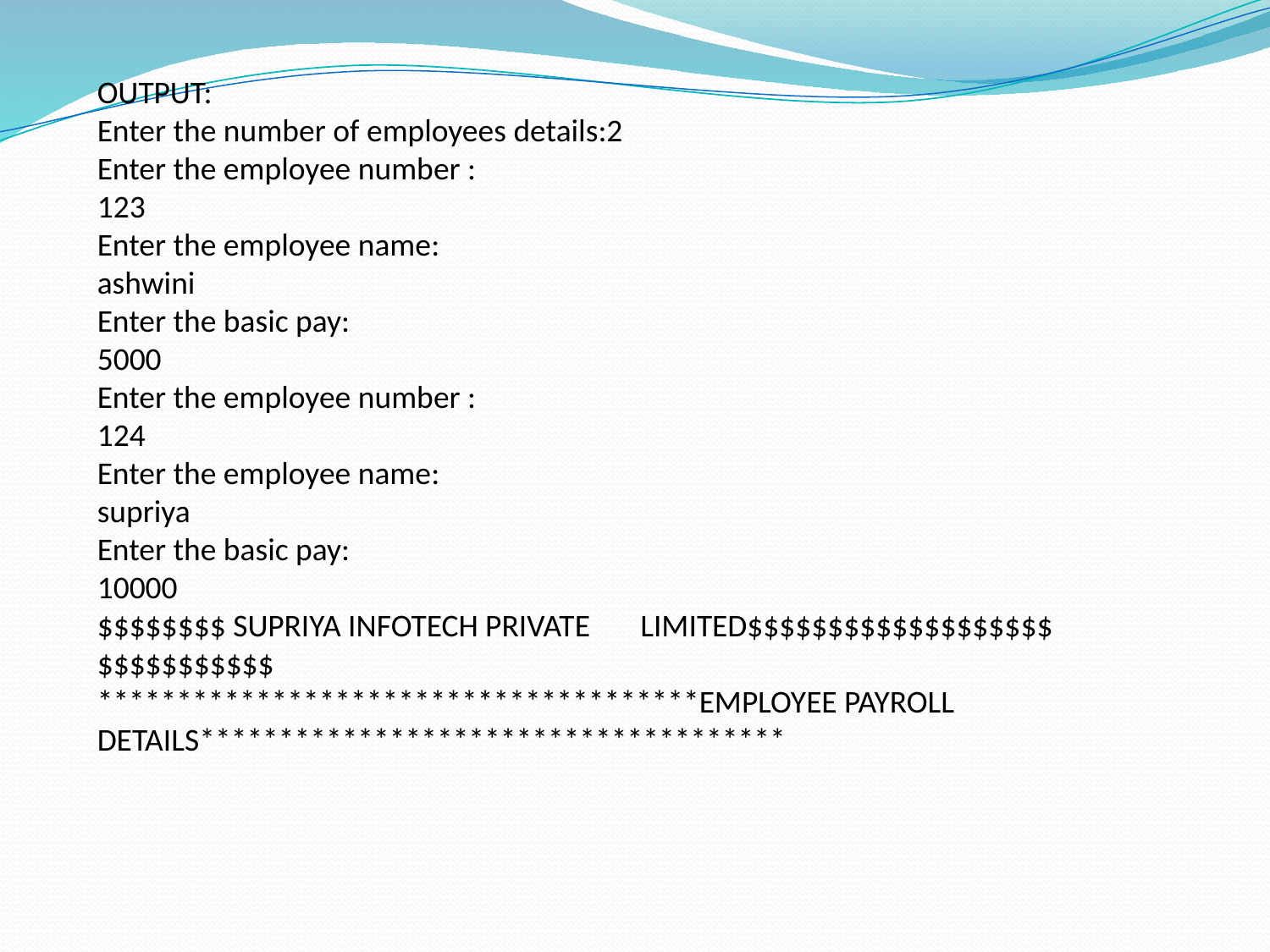

OUTPUT:
Enter the number of employees details:2
Enter the employee number :
123
Enter the employee name:
ashwini
Enter the basic pay:
5000
Enter the employee number :
124
Enter the employee name:
supriya
Enter the basic pay:
10000
$$$$$$$$ SUPRIYA INFOTECH PRIVATE       LIMITED$$$$$$$$$$$$$$$$$$$$$$$$$$$$$$
**************************************EMPLOYEE PAYROLL DETAILS*************************************